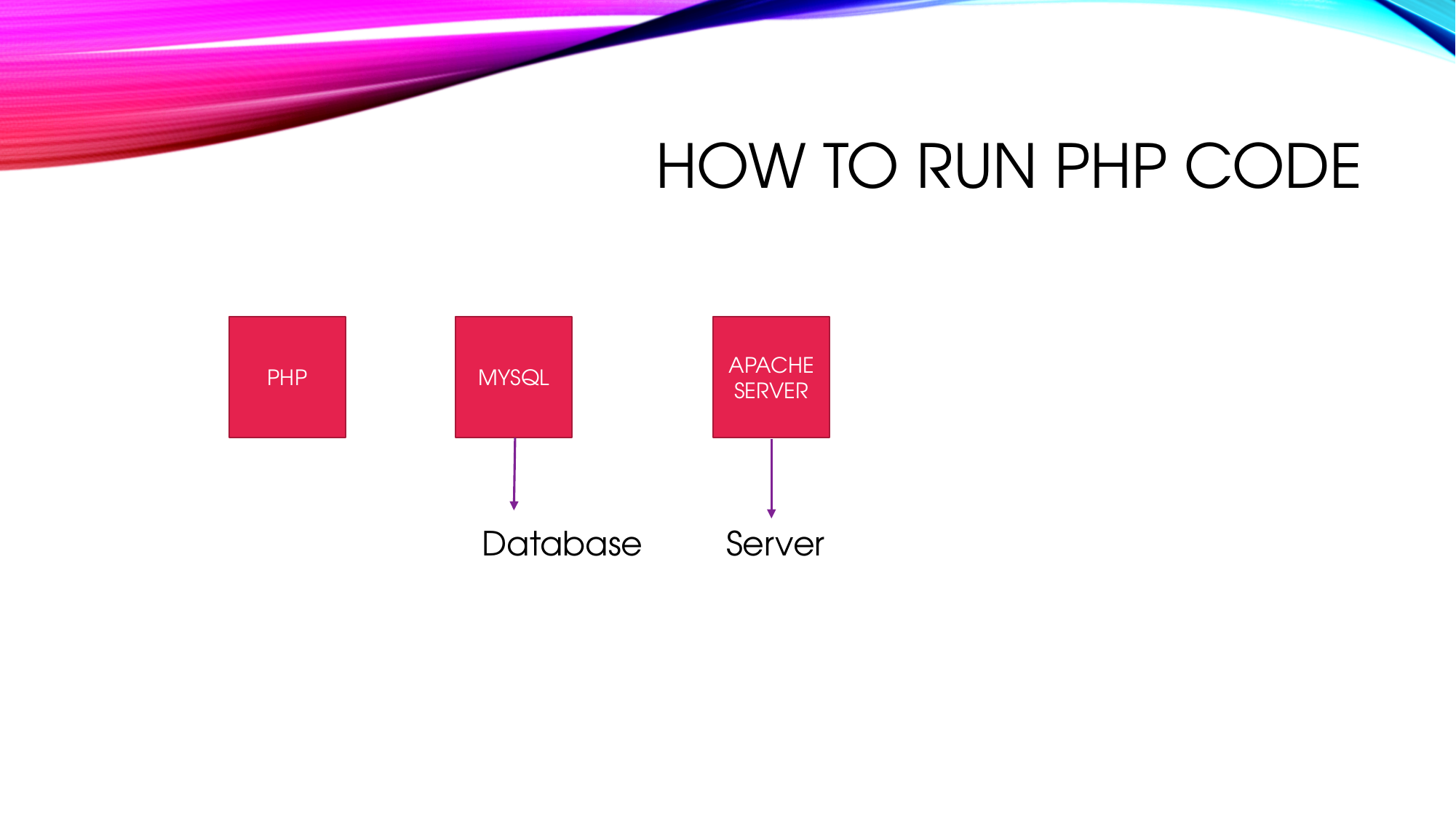

# How to run php code

                                          Database         Server

PHP
MYSQL
APACHE SERVER